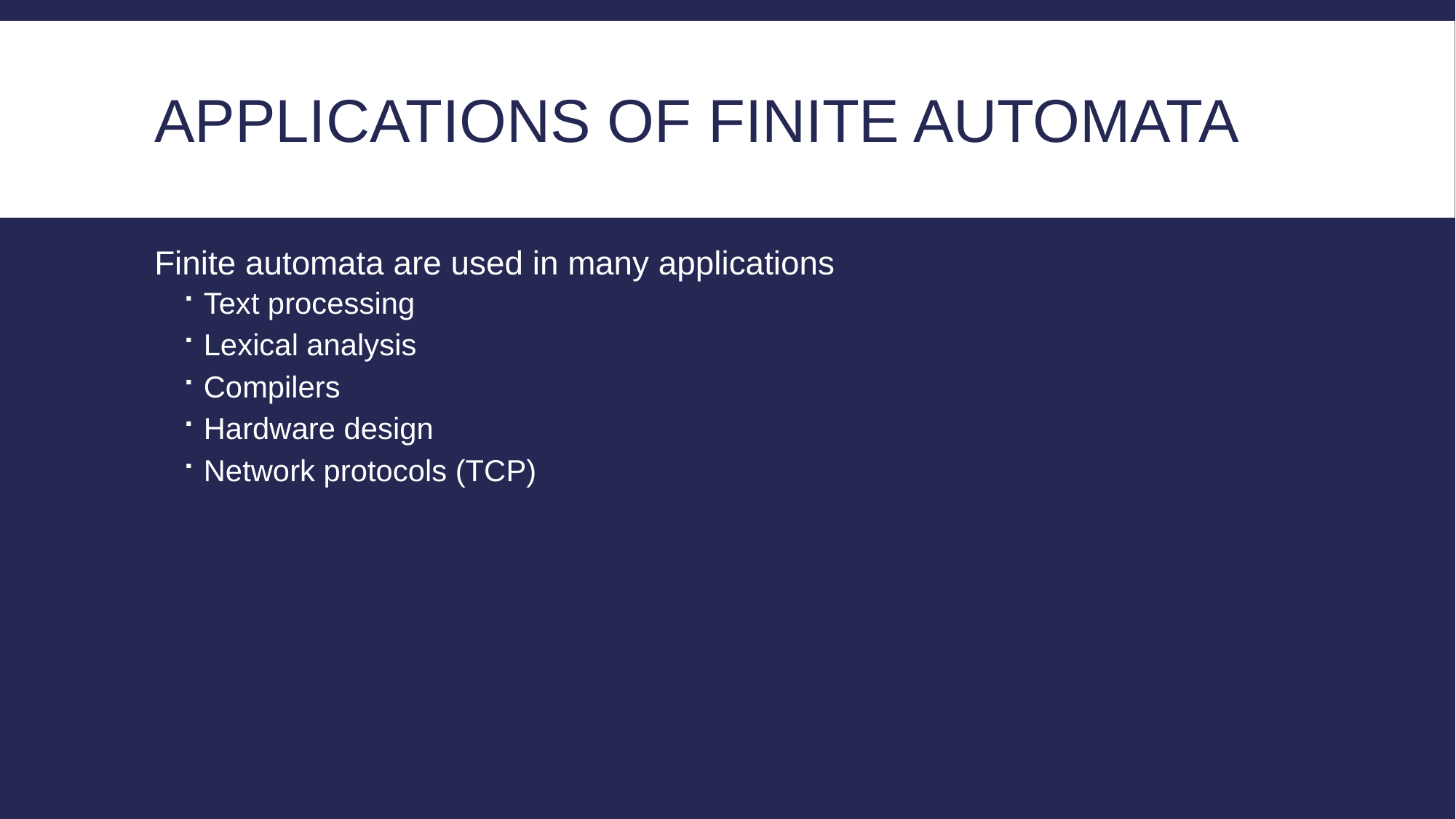

# Applications of finite automata
Finite automata are used in many applications
Text processing
Lexical analysis
Compilers
Hardware design
Network protocols (TCP)